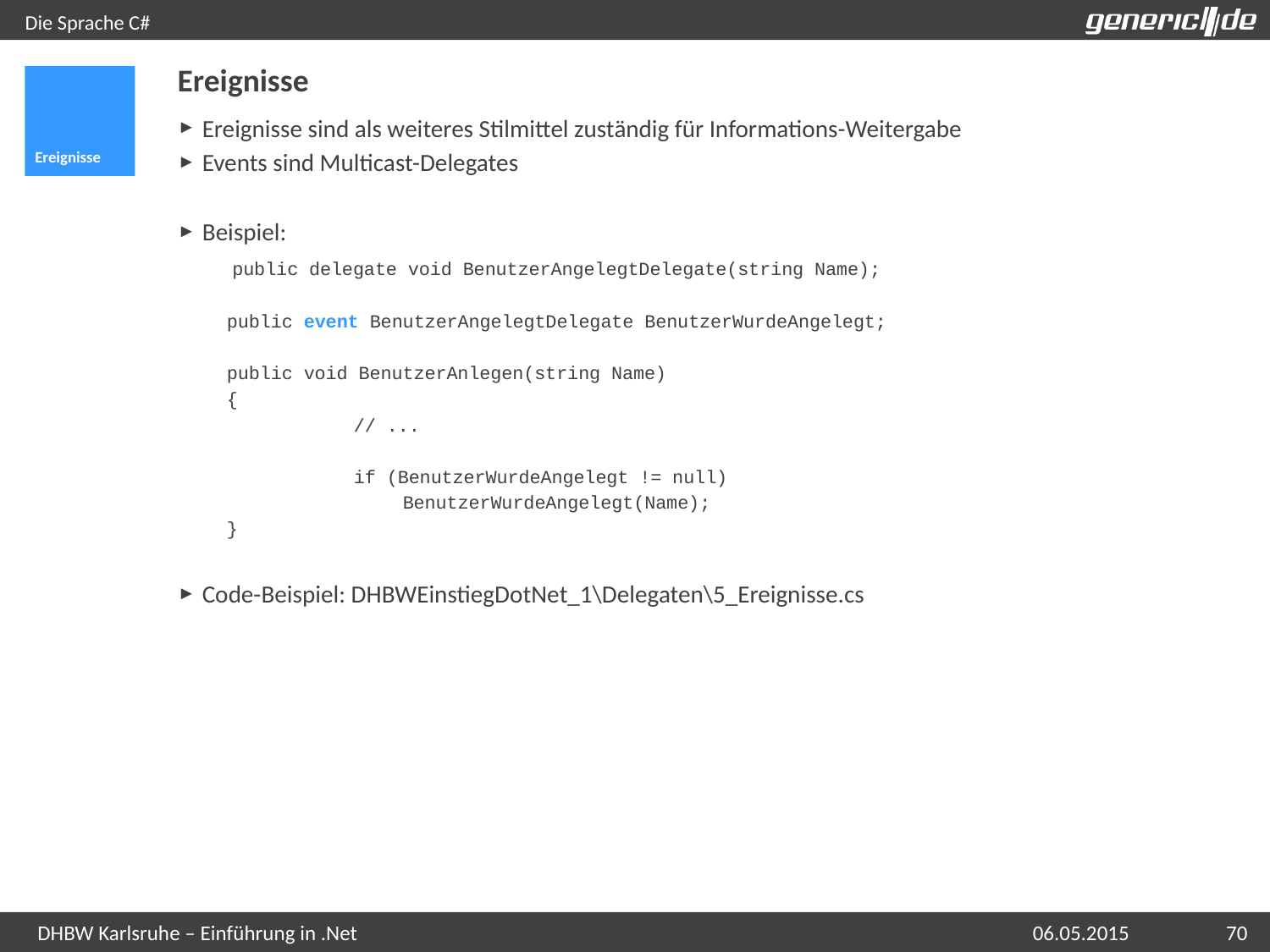

# Die Sprache C#
Ereignisse
Ereignisse
Ereignisse sind als weiteres Stilmittel zuständig für Informations-Weitergabe
Events sind Multicast-Delegates

Beispiel:
 public delegate void BenutzerAngelegtDelegate(string Name);

public event BenutzerAngelegtDelegate BenutzerWurdeAngelegt;

public void BenutzerAnlegen(string Name)
{
	// ...

	if (BenutzerWurdeAngelegt != null)
                BenutzerWurdeAngelegt(Name);
}

Code-Beispiel: DHBWEinstiegDotNet_1\Delegaten\5_Ereignisse.cs

06.05.2015
70
DHBW Karlsruhe – Einführung in .Net